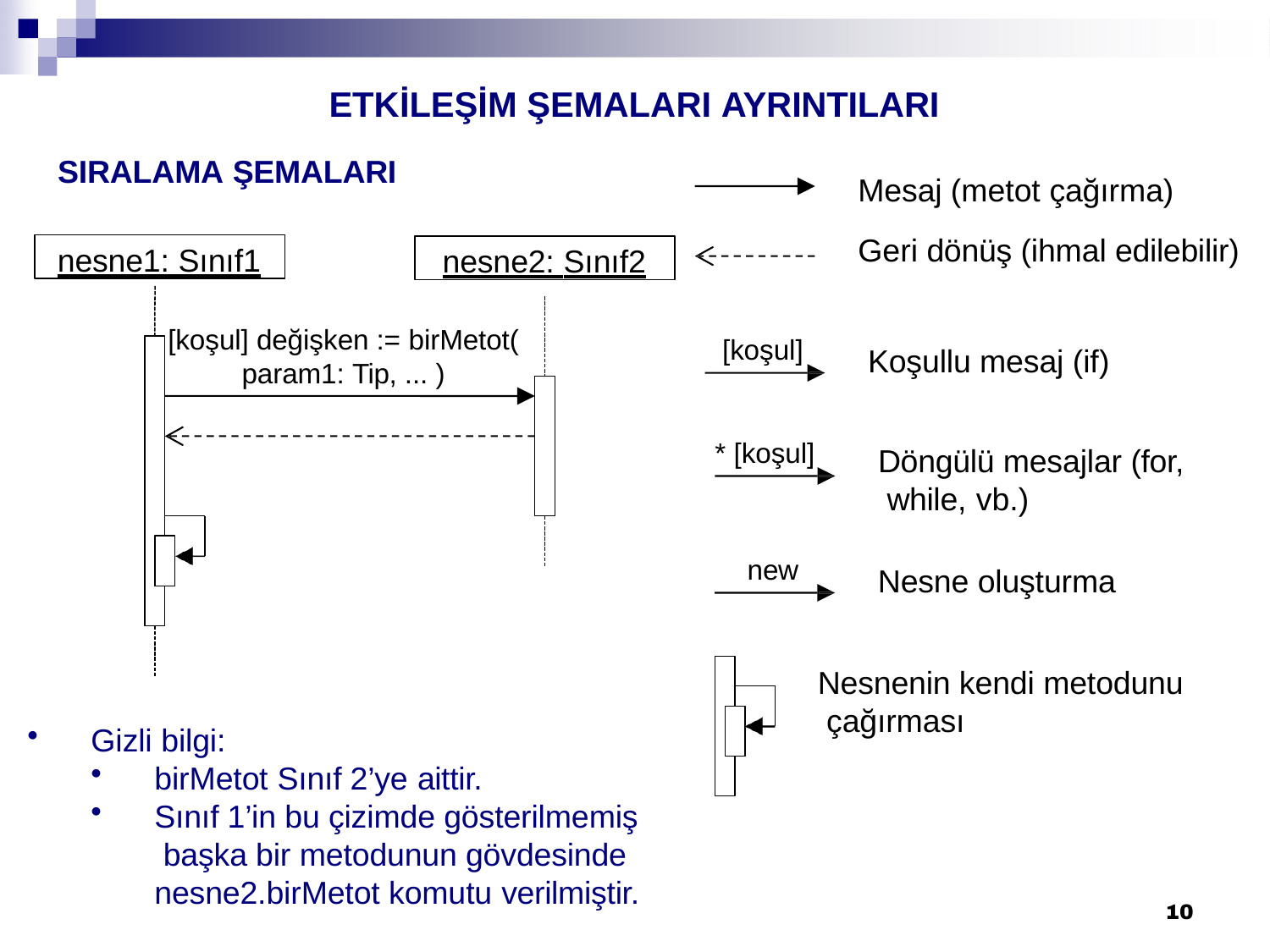

# ETKİLEŞİM ŞEMALARI AYRINTILARI
Mesaj (metot çağırma)  Geri dönüş (ihmal edilebilir)
SIRALAMA ŞEMALARI

nesne1: Sınıf1
nesne2: Sınıf2

[koşul] değişken := birMetot(
[koşul]
Koşullu mesaj (if)
param1: Tip, ... )

* [koşul]
Döngülü mesajlar (for,  while, vb.)

new
Nesne oluşturma

Nesnenin kendi metodunu  çağırması
Gizli bilgi:
birMetot Sınıf 2’ye aittir.
Sınıf 1’in bu çizimde gösterilmemiş  başka bir metodunun gövdesinde  nesne2.birMetot komutu verilmiştir.
10